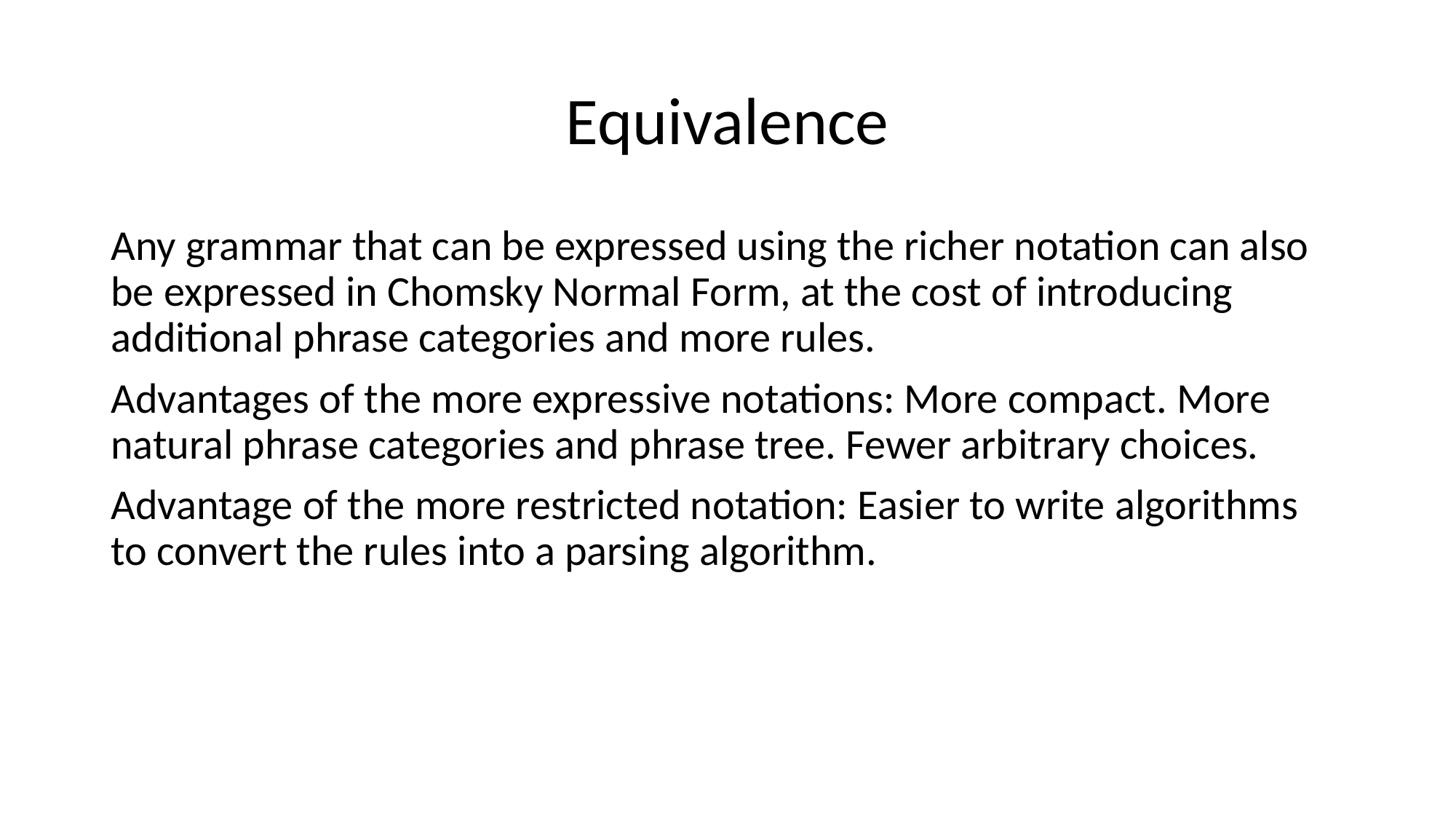

# Equivalence
Any grammar that can be expressed using the richer notation can also be expressed in Chomsky Normal Form, at the cost of introducing additional phrase categories and more rules.
Advantages of the more expressive notations: More compact. More natural phrase categories and phrase tree. Fewer arbitrary choices.
Advantage of the more restricted notation: Easier to write algorithms to convert the rules into a parsing algorithm.